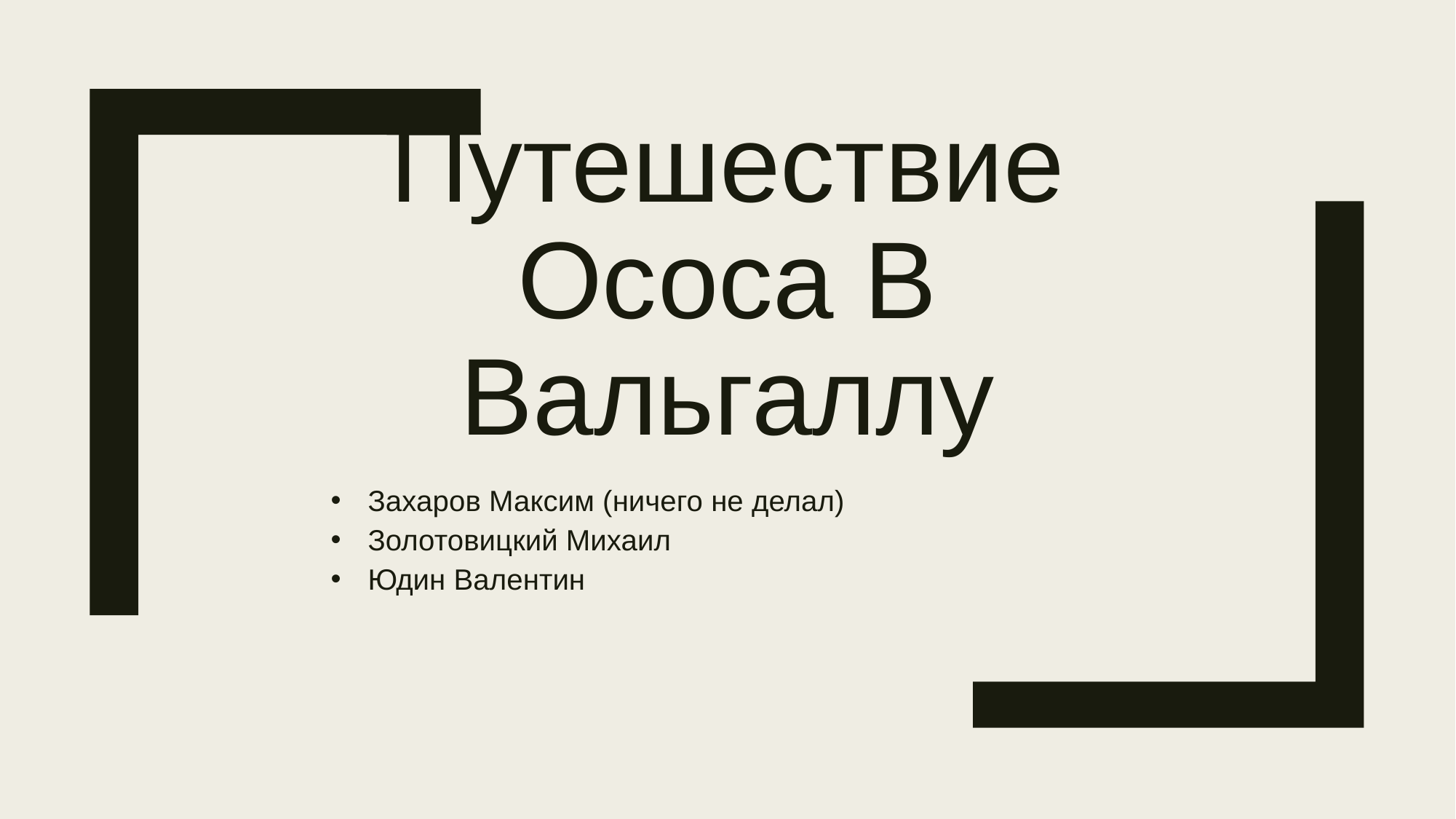

# Путешествие Ососа В Вальгаллу
Захаров Максим (ничего не делал)
Золотовицкий Михаил
Юдин Валентин